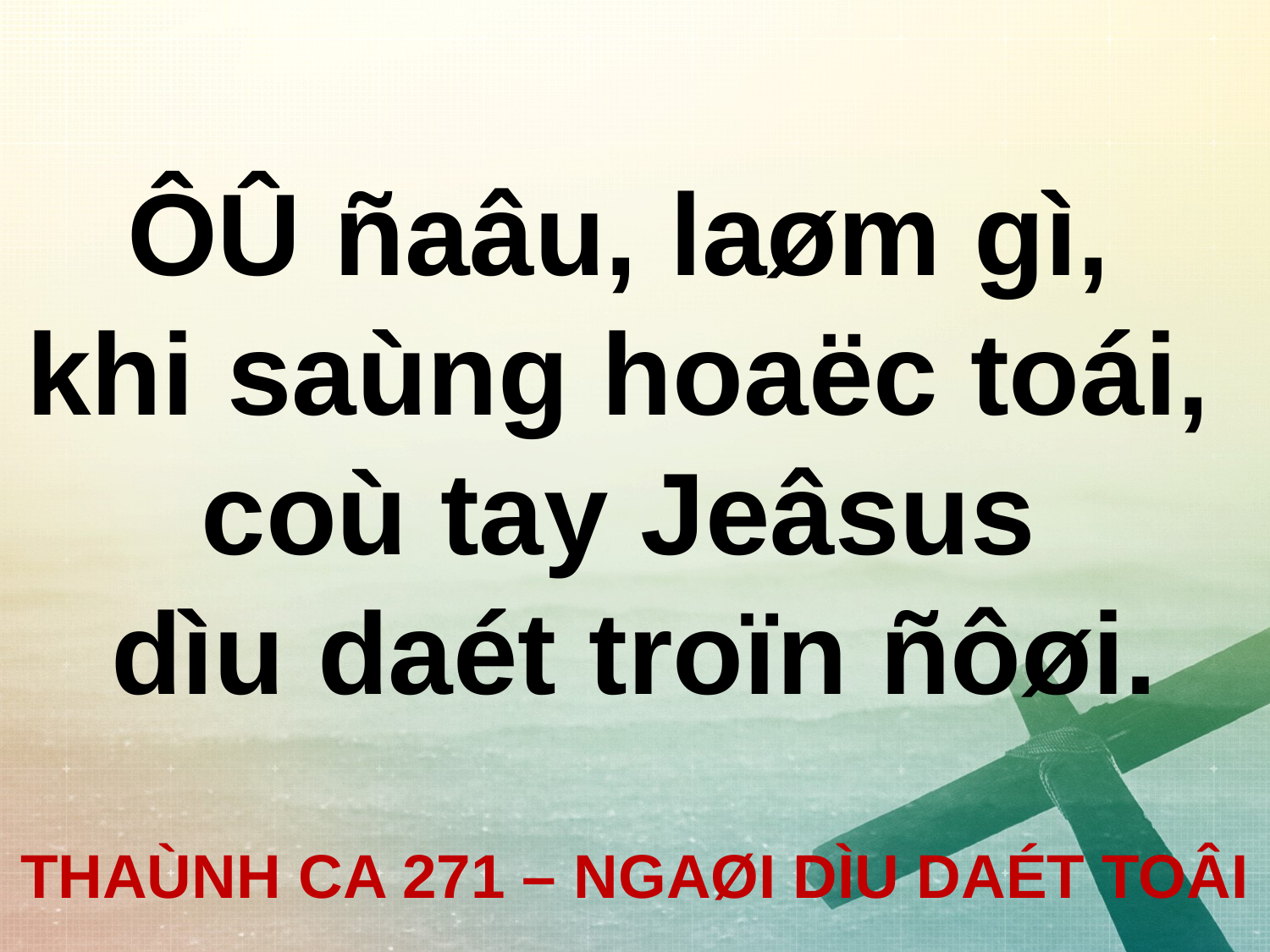

ÔÛ ñaâu, laøm gì,
khi saùng hoaëc toái,
coù tay Jeâsus
dìu daét troïn ñôøi.
THAÙNH CA 271 – NGAØI DÌU DAÉT TOÂI